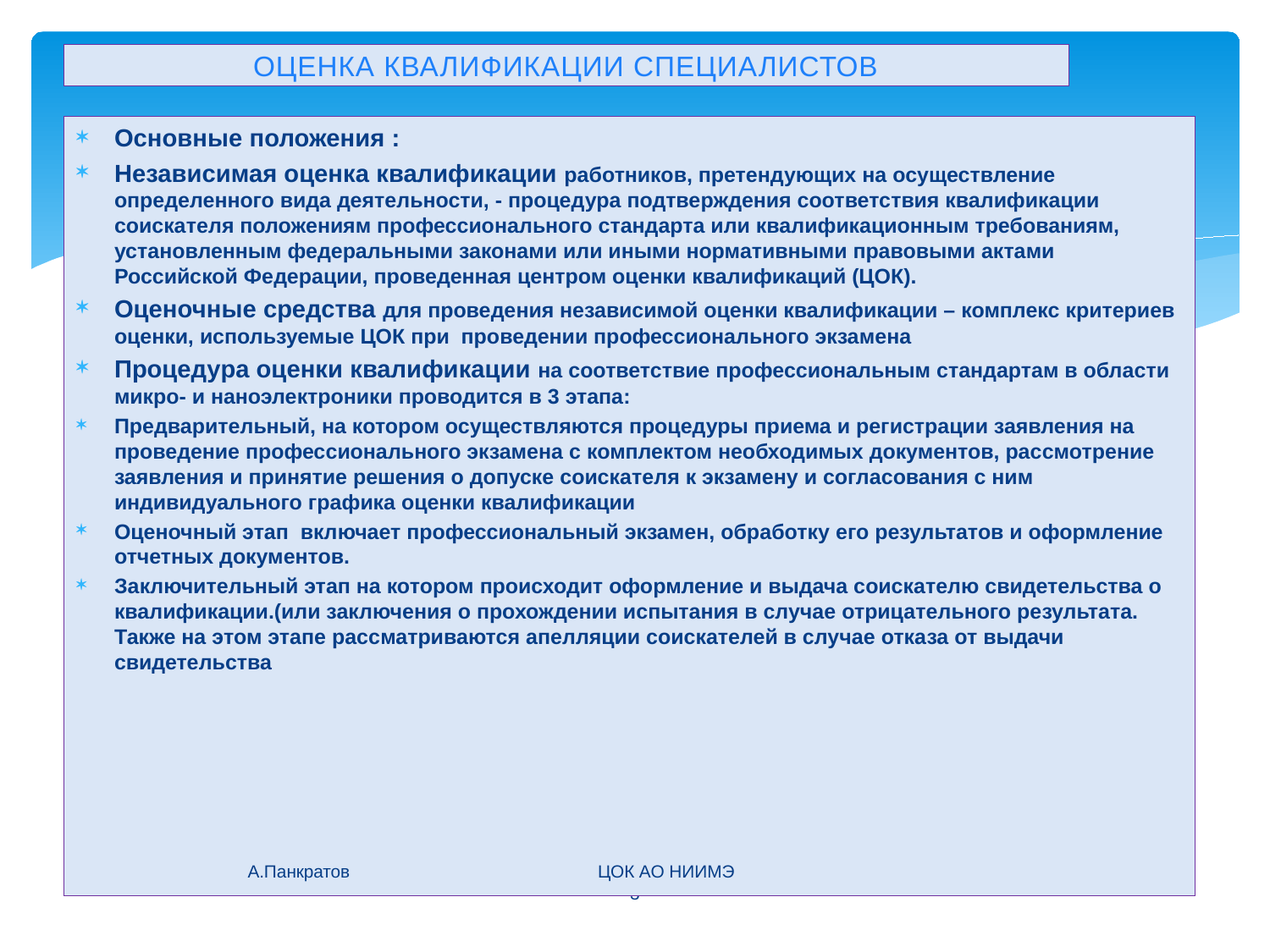

# ОЦЕНКА КВАЛИФИКАЦИИ СПЕЦИАЛИСТОВ
Основные положения :
Независимая оценка квалификации работников, претендующих на осуществление определенного вида деятельности, - процедура подтверждения соответствия квалификации соискателя положениям профессионального стандарта или квалификационным требованиям, установленным федеральными законами или иными нормативными правовыми актами Российской Федерации, проведенная центром оценки квалификаций (ЦОК).
Оценочные средства для проведения независимой оценки квалификации – комплекс критериев оценки, используемые ЦОК при  проведении профессионального экзамена
Процедура оценки квалификации на соответствие профессиональным стандартам в области  микро- и наноэлектроники проводится в 3 этапа:
Предварительный, на котором осуществляются процедуры приема и регистрации заявления на проведение профессионального экзамена с комплектом необходимых документов, рассмотрение заявления и принятие решения о допуске соискателя к экзамену и согласования с ним индивидуального графика оценки квалификации
Оценочный этап  включает профессиональный экзамен, обработку его результатов и оформление отчетных документов.
Заключительный этап на котором происходит оформление и выдача соискателю свидетельства о квалификации.(или заключения о прохождении испытания в случае отрицательного результата. Также на этом этапе рассматриваются апелляции соискателей в случае отказа от выдачи свидетельства
А.Панкратов                                                   ЦОК АО НИИМЭ
3